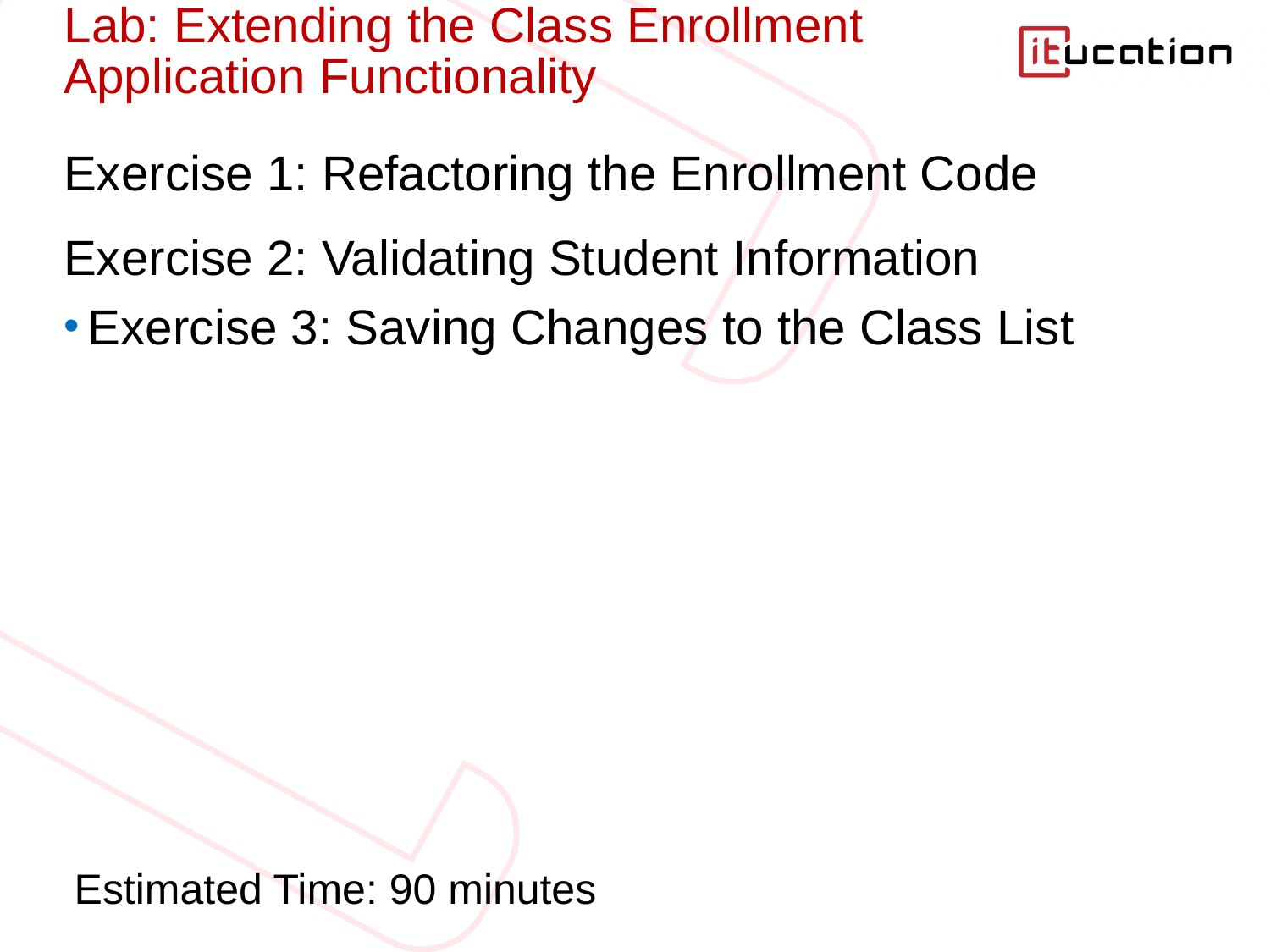

# Lab: Extending the Class Enrollment Application Functionality
Exercise 1: Refactoring the Enrollment Code
Exercise 2: Validating Student Information
Exercise 3: Saving Changes to the Class List
Estimated Time: 90 minutes